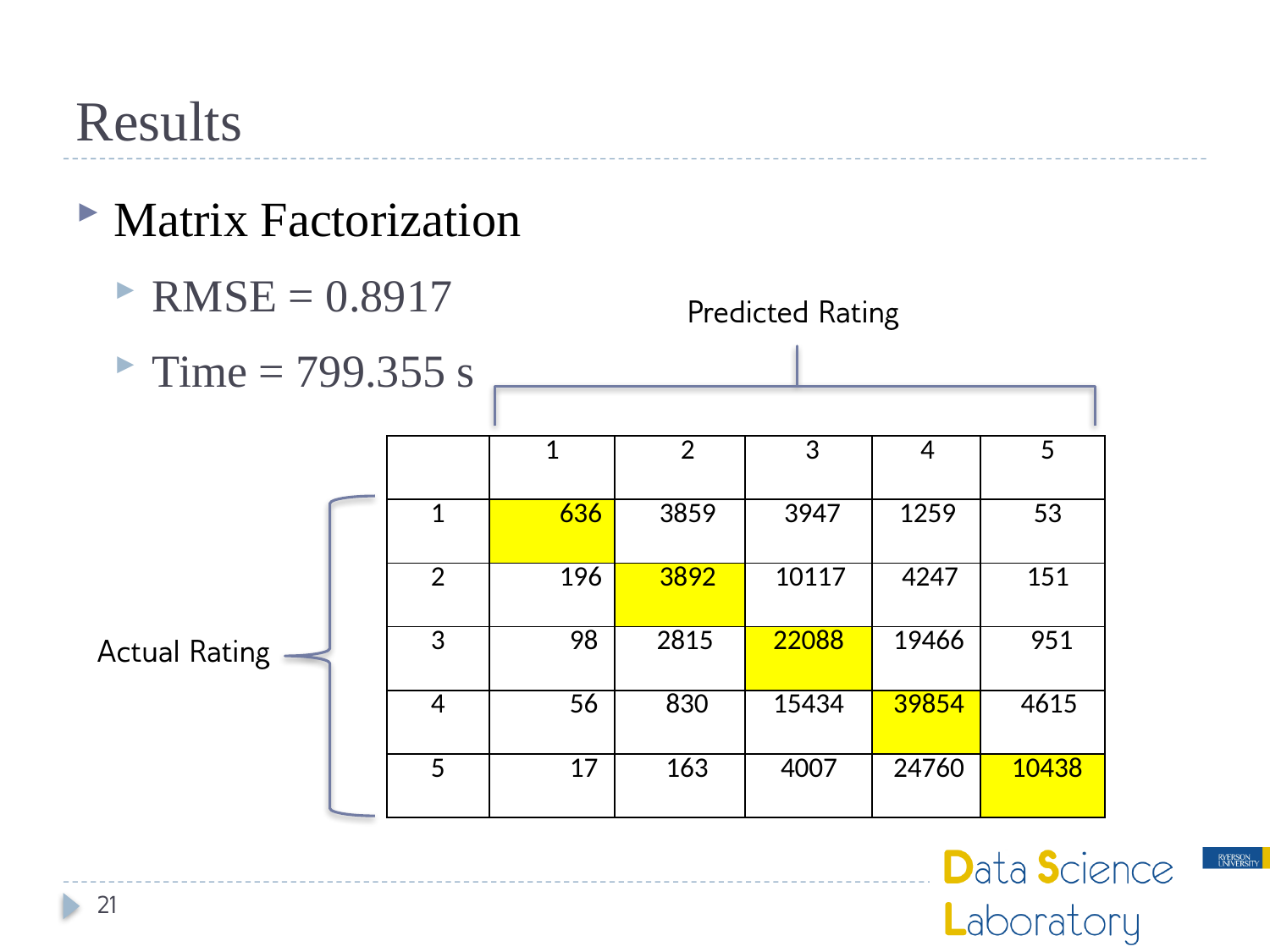

# Results

Matrix Factorization
RMSE = 0.8917
Time = 799.355 s

Predicted Rating
|  | 1 | 2 | 3 | 4 | 5 |
| --- | --- | --- | --- | --- | --- |
| 1 | 636 | 3859 | 3947 | 1259 | 53 |
| 2 | 196 | 3892 | 10117 | 4247 | 151 |
| 3 | 98 | 2815 | 22088 | 19466 | 951 |
| 4 | 56 | 830 | 15434 | 39854 | 4615 |
| 5 | 17 | 163 | 4007 | 24760 | 10438 |

Actual Rating
21